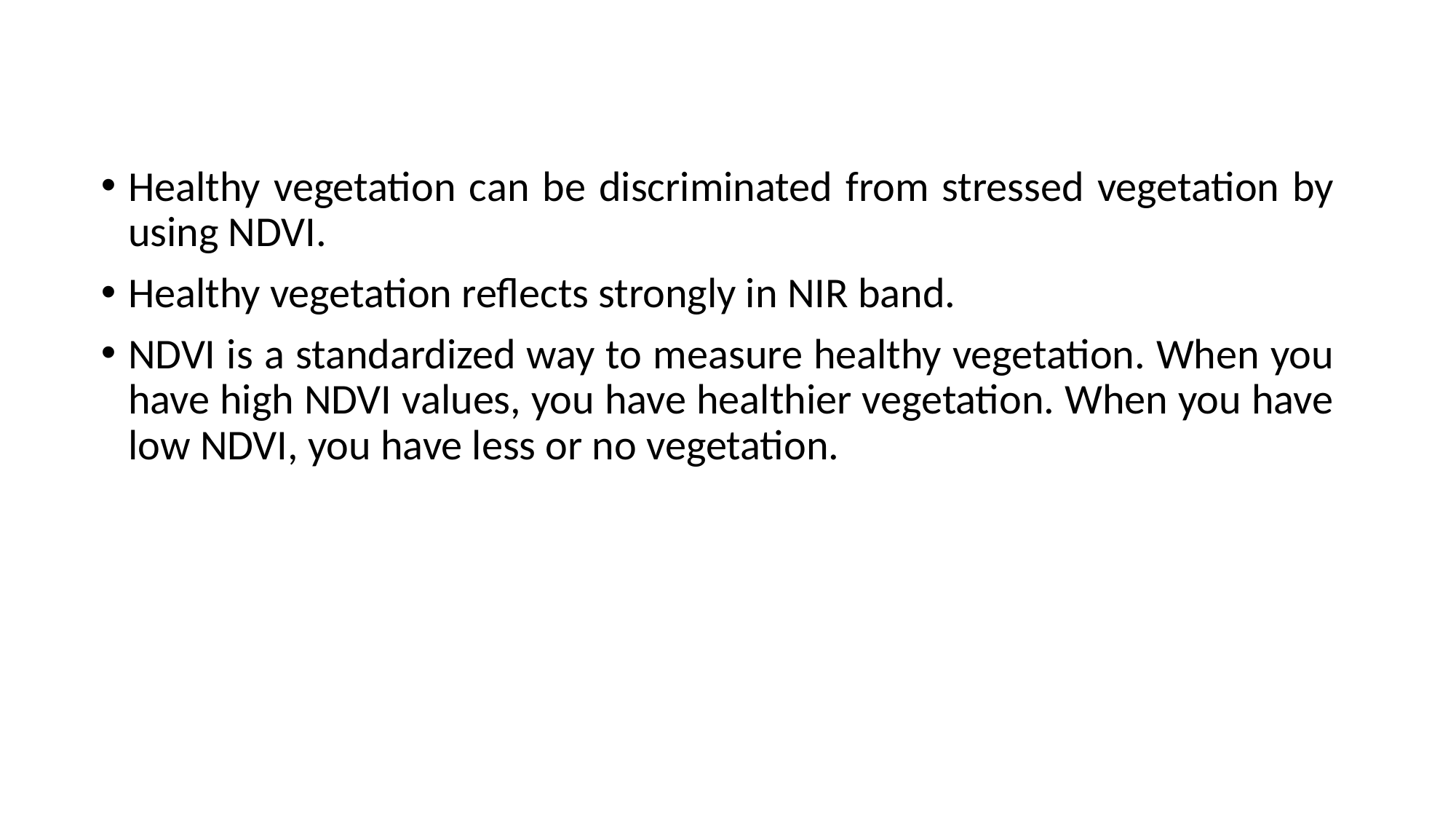

Healthy vegetation can be discriminated from stressed vegetation by using NDVI.
Healthy vegetation reflects strongly in NIR band.
NDVI is a standardized way to measure healthy vegetation. When you have high NDVI values, you have healthier vegetation. When you have low NDVI, you have less or no vegetation.